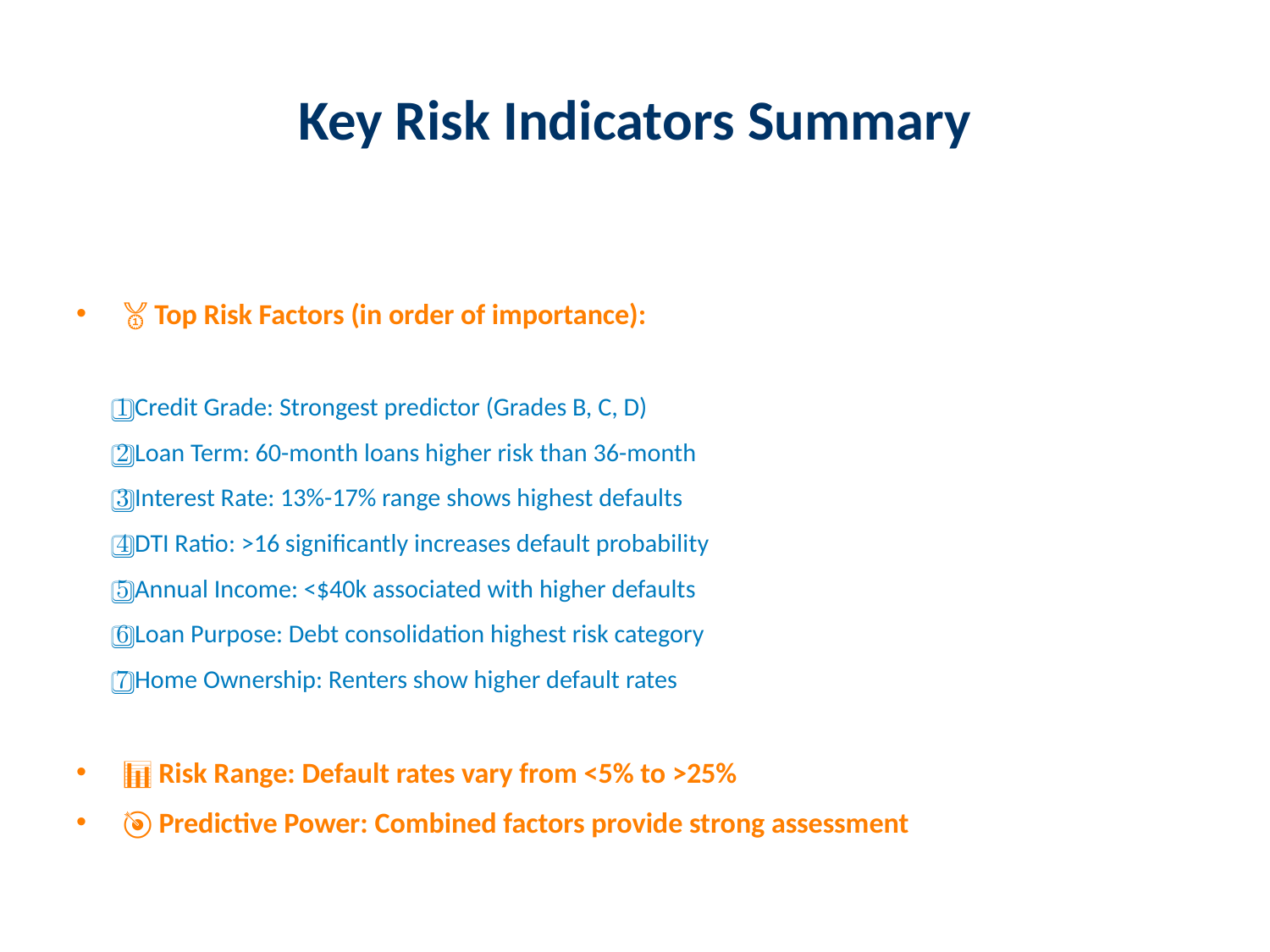

# Key Risk Indicators Summary

🥇 Top Risk Factors (in order of importance):

       1️⃣ Credit Grade: Strongest predictor (Grades B, C, D)
       2️⃣ Loan Term: 60-month loans higher risk than 36-month
       3️⃣ Interest Rate: 13%-17% range shows highest defaults
       4️⃣ DTI Ratio: >16 significantly increases default probability
       5️⃣ Annual Income: <$40k associated with higher defaults
       6️⃣ Loan Purpose: Debt consolidation highest risk category
       7️⃣ Home Ownership: Renters show higher default rates

📊 Risk Range: Default rates vary from <5% to >25%
🎯 Predictive Power: Combined factors provide strong assessment